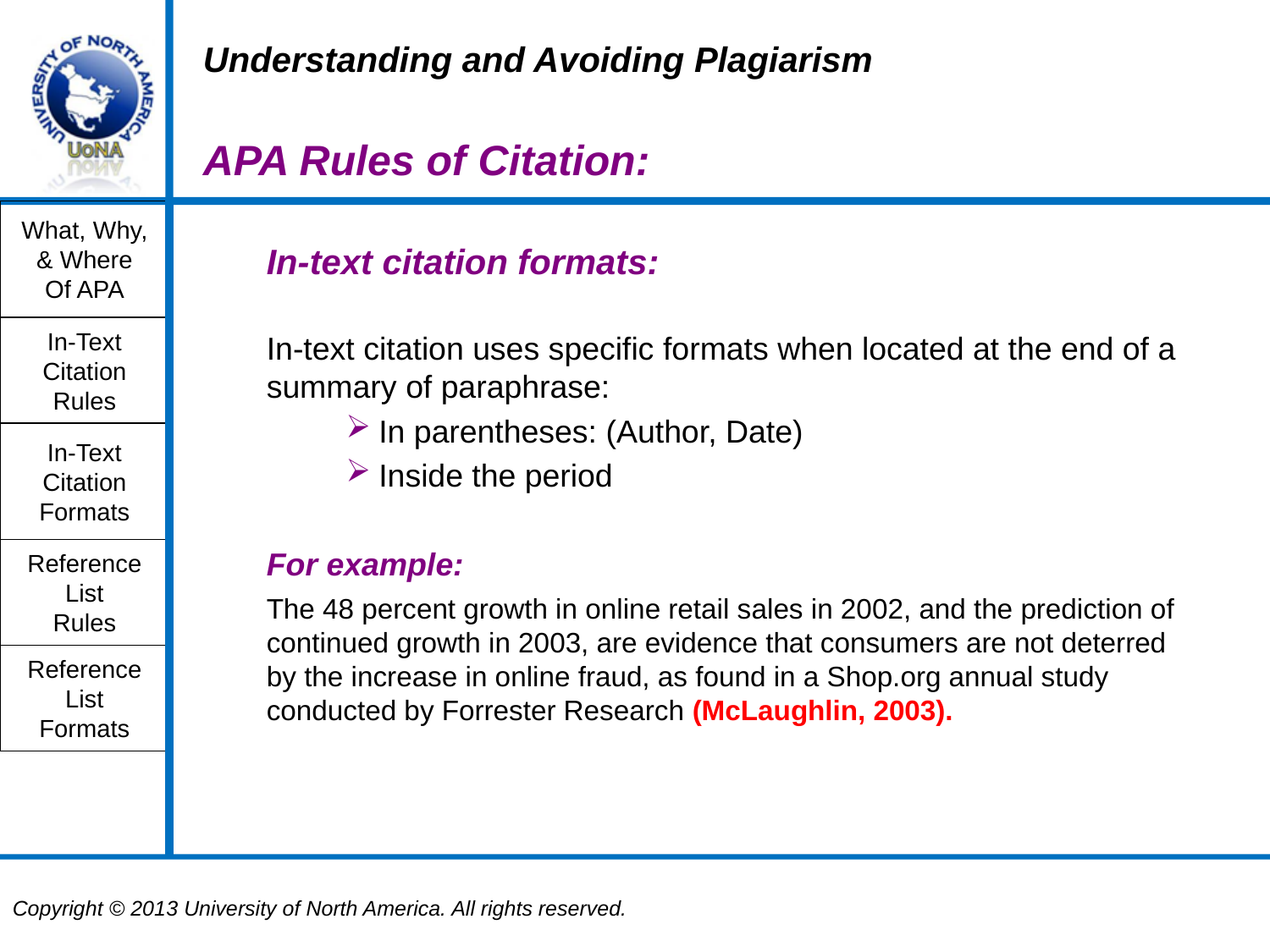

Understanding and Avoiding Plagiarism
APA Rules of Citation:
What, Why,
& Where
Of APA
In-text citation formats:
In-text citation uses specific formats when located at the end of a summary of paraphrase:
In parentheses: (Author, Date)
Inside the period

For example:
The 48 percent growth in online retail sales in 2002, and the prediction of continued growth in 2003, are evidence that consumers are not deterred by the increase in online fraud, as found in a Shop.org annual study conducted by Forrester Research (McLaughlin, 2003).
In-Text
Citation
Rules
In-Text
Citation
Formats
Reference
List
Rules
Reference
List
Formats